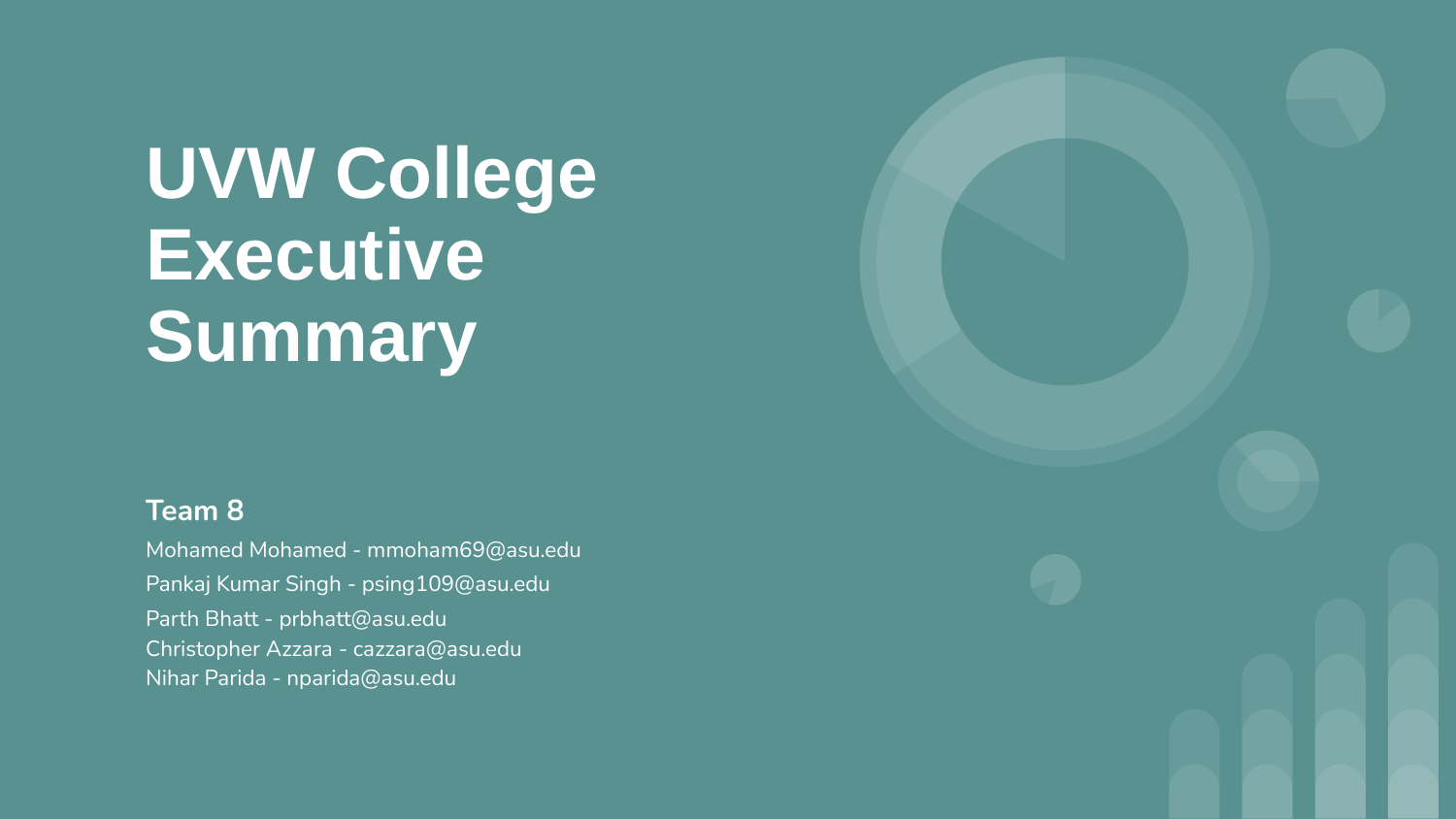

# UVW College Executive Summary
Team 8
Mohamed Mohamed - mmoham69@asu.edu
Pankaj Kumar Singh - psing109@asu.edu
Parth Bhatt - prbhatt@asu.edu
Christopher Azzara - cazzara@asu.edu
Nihar Parida - nparida@asu.edu